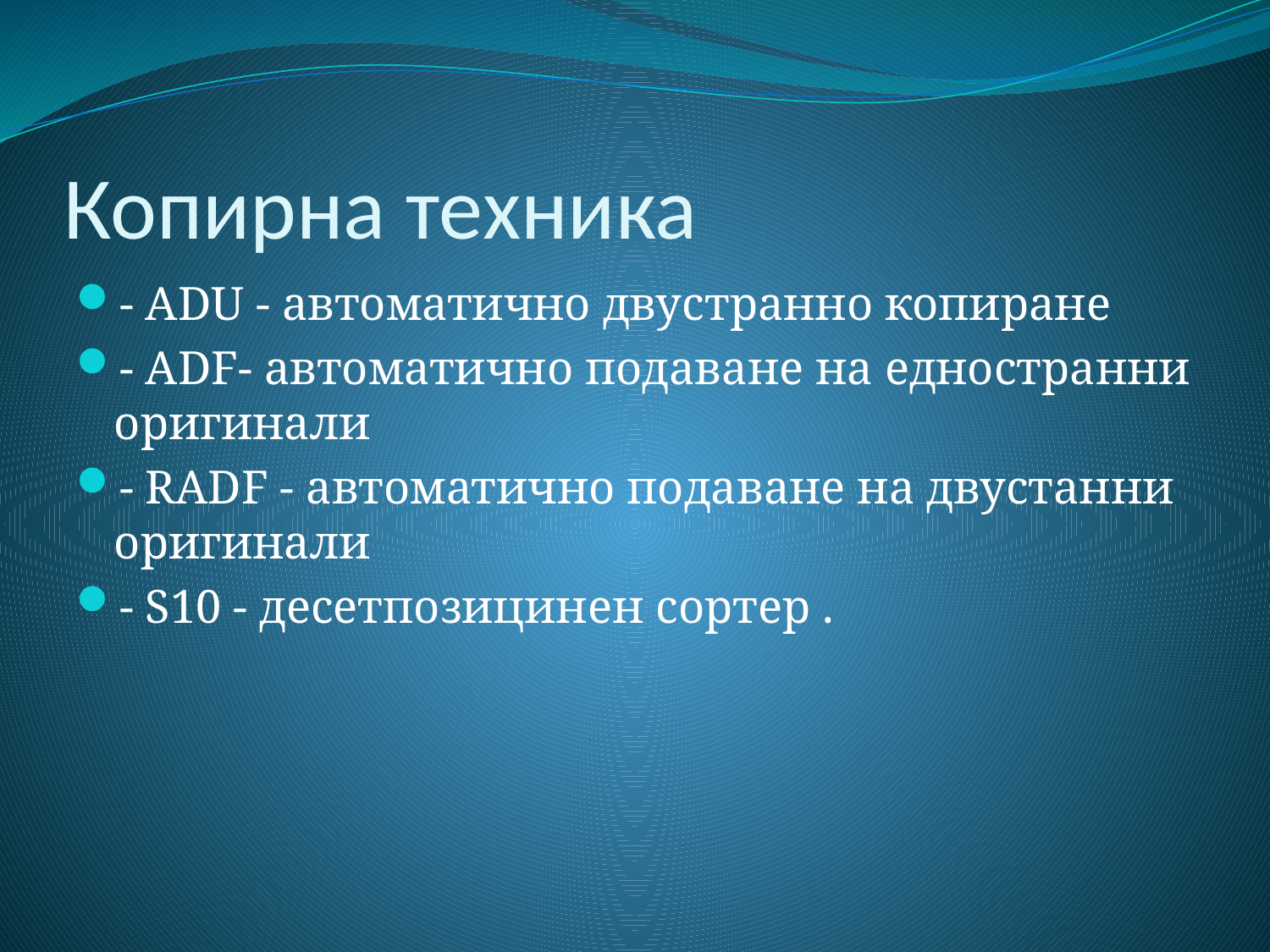

# Копирна техника
- ADU - автоматично двустранно копиране
- ADF- автоматично подаване на едностранни оригинали
- RADF - автоматично подаване на двустанни оригинали
- S10 - десетпозицинен сортер .